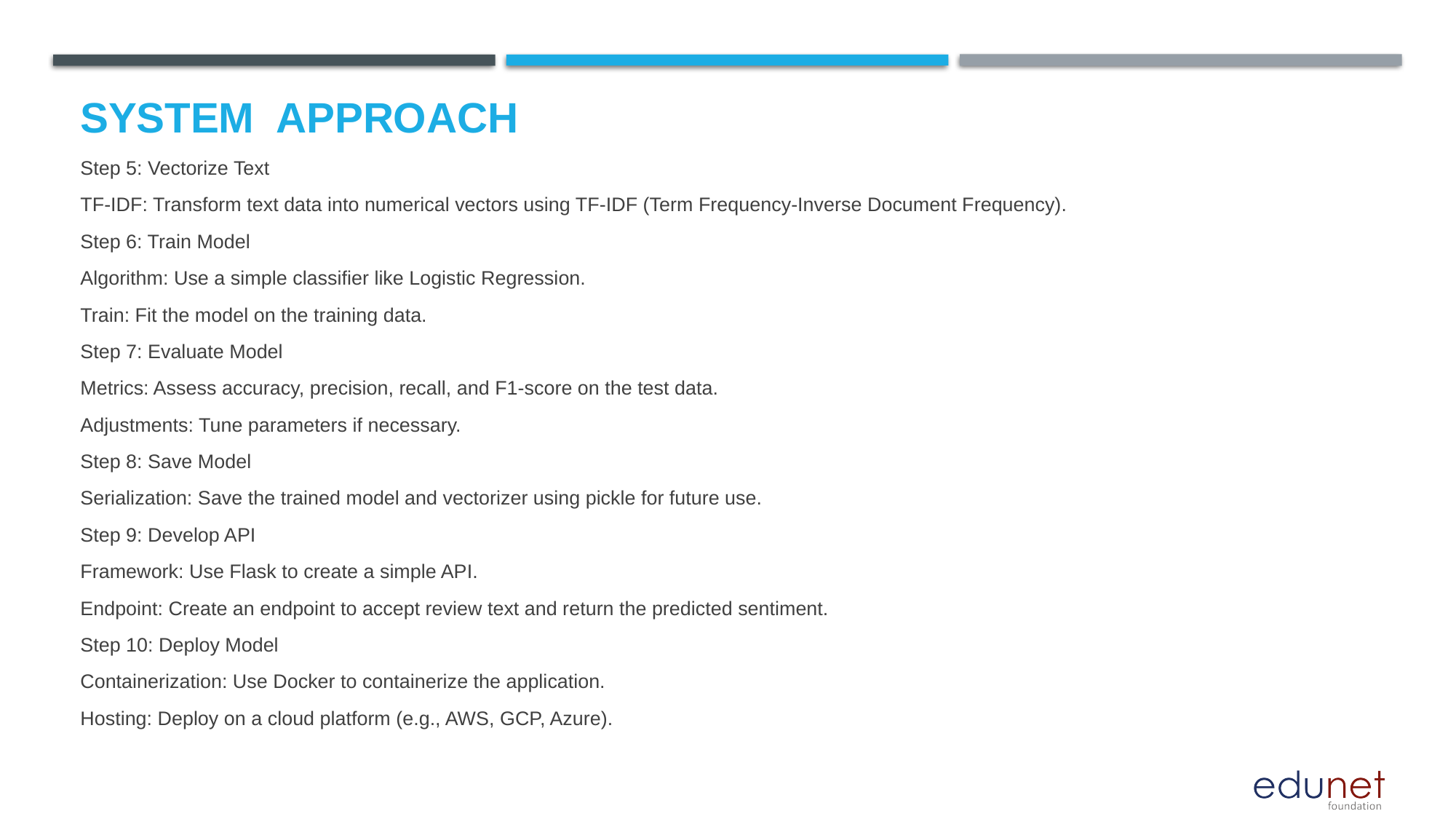

# System  Approach
Step 5: Vectorize Text
TF-IDF: Transform text data into numerical vectors using TF-IDF (Term Frequency-Inverse Document Frequency).
Step 6: Train Model
Algorithm: Use a simple classifier like Logistic Regression.
Train: Fit the model on the training data.
Step 7: Evaluate Model
Metrics: Assess accuracy, precision, recall, and F1-score on the test data.
Adjustments: Tune parameters if necessary.
Step 8: Save Model
Serialization: Save the trained model and vectorizer using pickle for future use.
Step 9: Develop API
Framework: Use Flask to create a simple API.
Endpoint: Create an endpoint to accept review text and return the predicted sentiment.
Step 10: Deploy Model
Containerization: Use Docker to containerize the application.
Hosting: Deploy on a cloud platform (e.g., AWS, GCP, Azure).